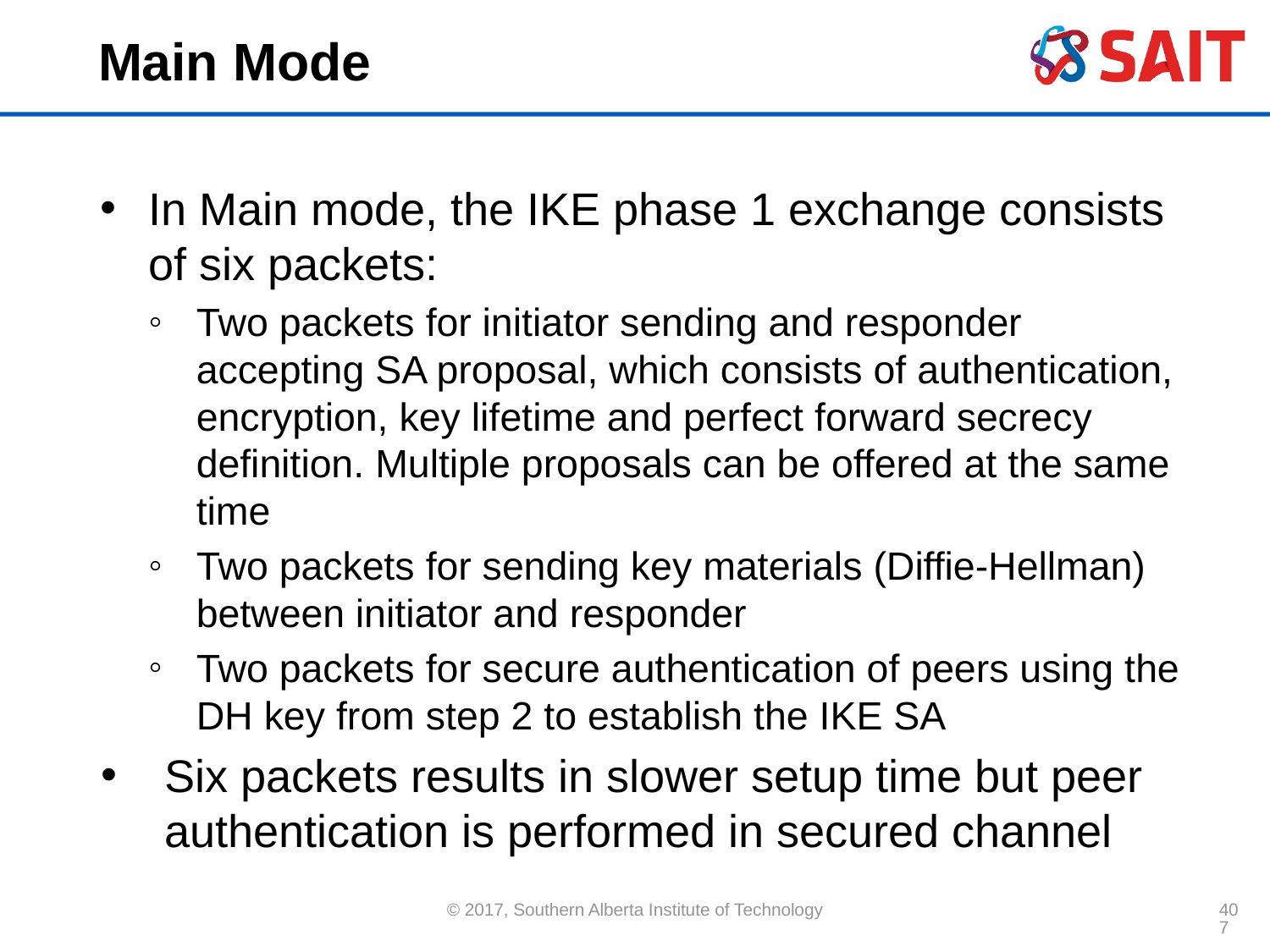

# Main Mode
In Main mode, the IKE phase 1 exchange consists of six packets:
Two packets for initiator sending and responder accepting SA proposal, which consists of authentication, encryption, key lifetime and perfect forward secrecy definition. Multiple proposals can be offered at the same time
Two packets for sending key materials (Diffie-Hellman) between initiator and responder
Two packets for secure authentication of peers using the DH key from step 2 to establish the IKE SA
Six packets results in slower setup time but peer authentication is performed in secured channel